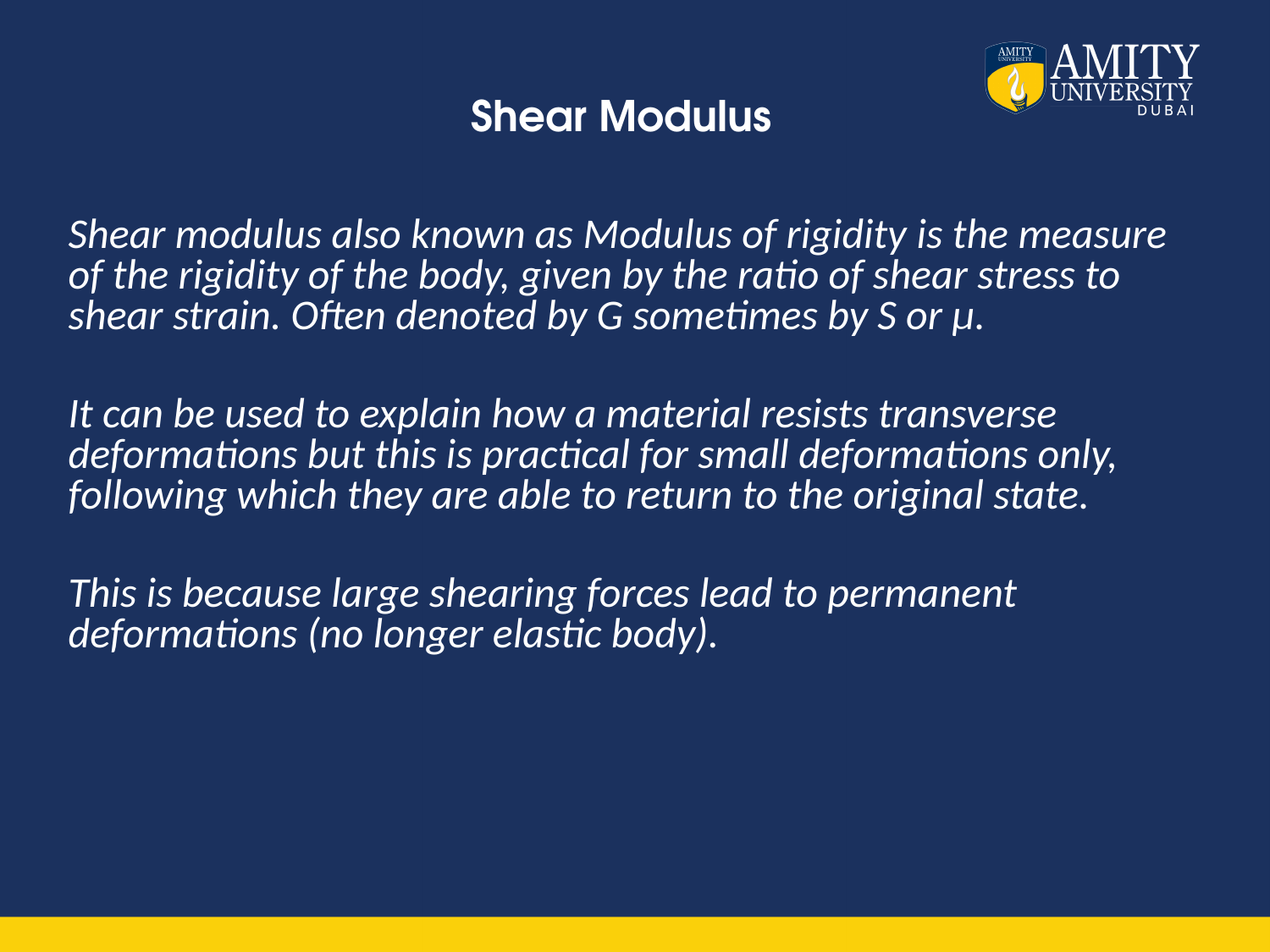

# Shear Modulus
Shear modulus also known as Modulus of rigidity is the measure of the rigidity of the body, given by the ratio of shear stress to shear strain. Often denoted by G sometimes by S or μ.

It can be used to explain how a material resists transverse deformations but this is practical for small deformations only, following which they are able to return to the original state.

This is because large shearing forces lead to permanent deformations (no longer elastic body).